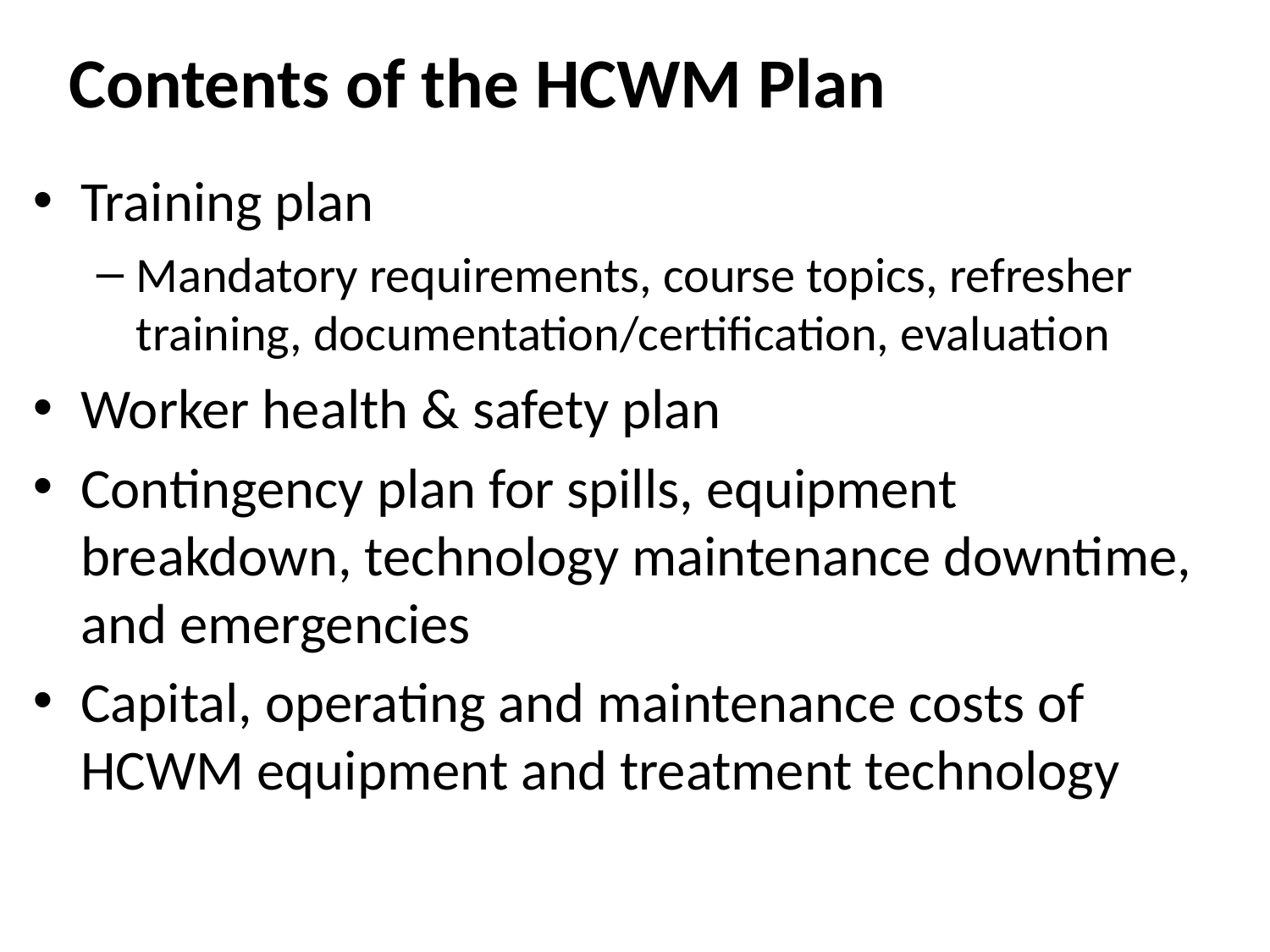

# Contents of the HCWM Plan
Training plan
Mandatory requirements, course topics, refresher training, documentation/certification, evaluation
Worker health & safety plan
Contingency plan for spills, equipment breakdown, technology maintenance downtime, and emergencies
Capital, operating and maintenance costs of HCWM equipment and treatment technology